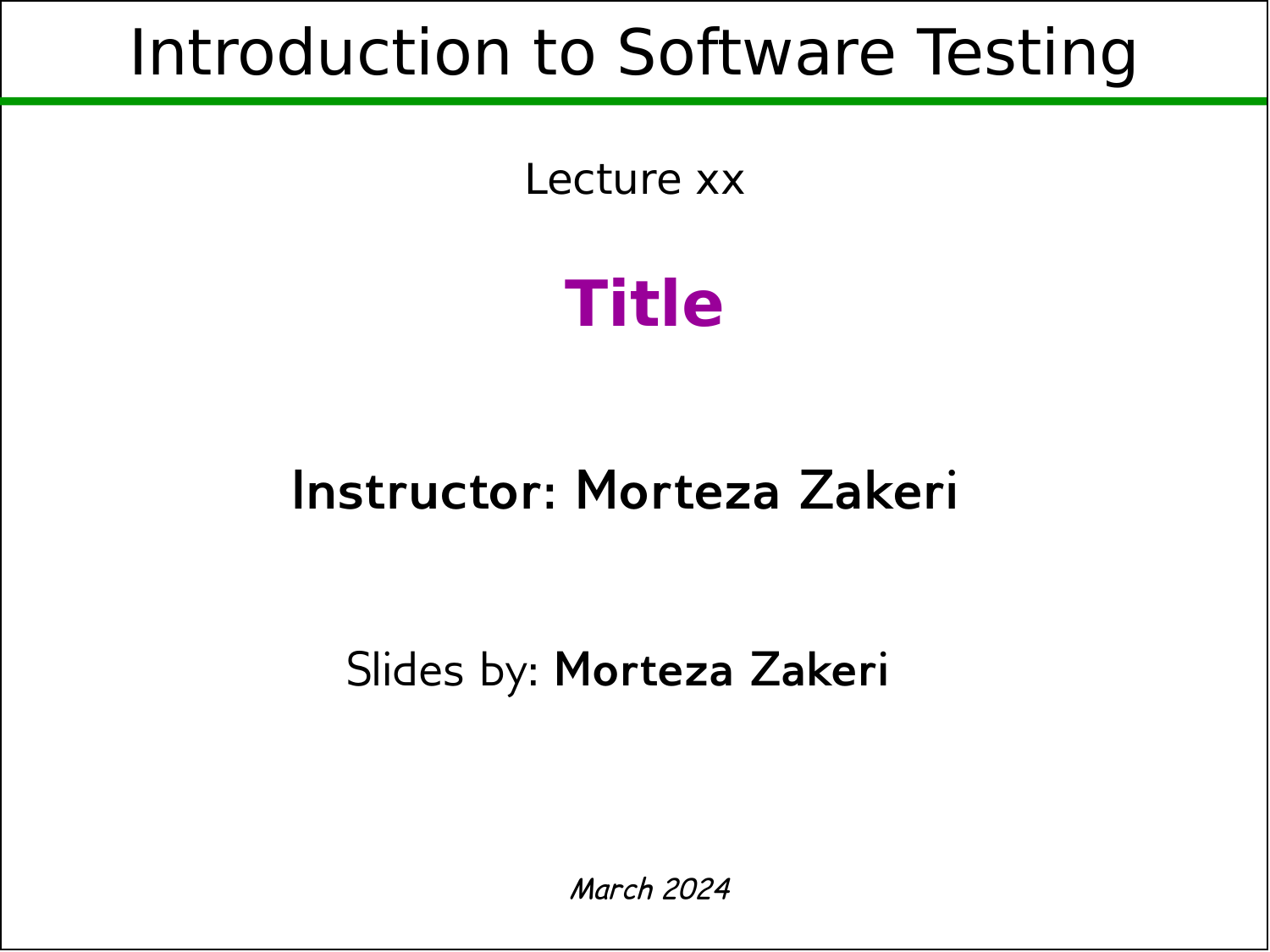

# Introduction to Software Testing Lecture xx Title
Instructor: Morteza Zakeri
Slides by: Morteza Zakeri

March 2024